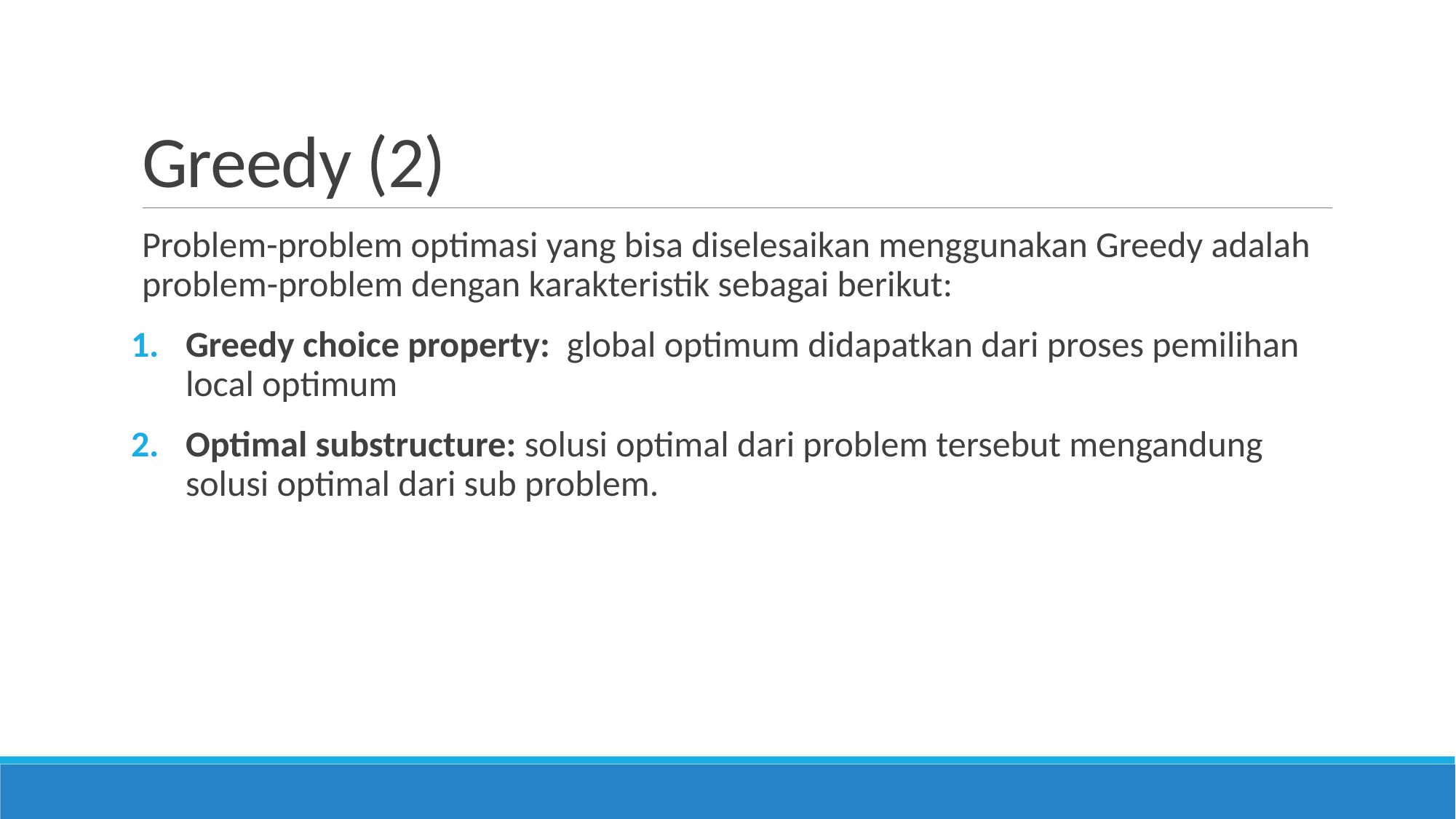

# Greedy (2)
Problem-problem optimasi yang bisa diselesaikan menggunakan Greedy adalah problem-problem dengan karakteristik sebagai berikut:
Greedy choice property:  global optimum didapatkan dari proses pemilihan local optimum
Optimal substructure: solusi optimal dari problem tersebut mengandung solusi optimal dari sub problem.